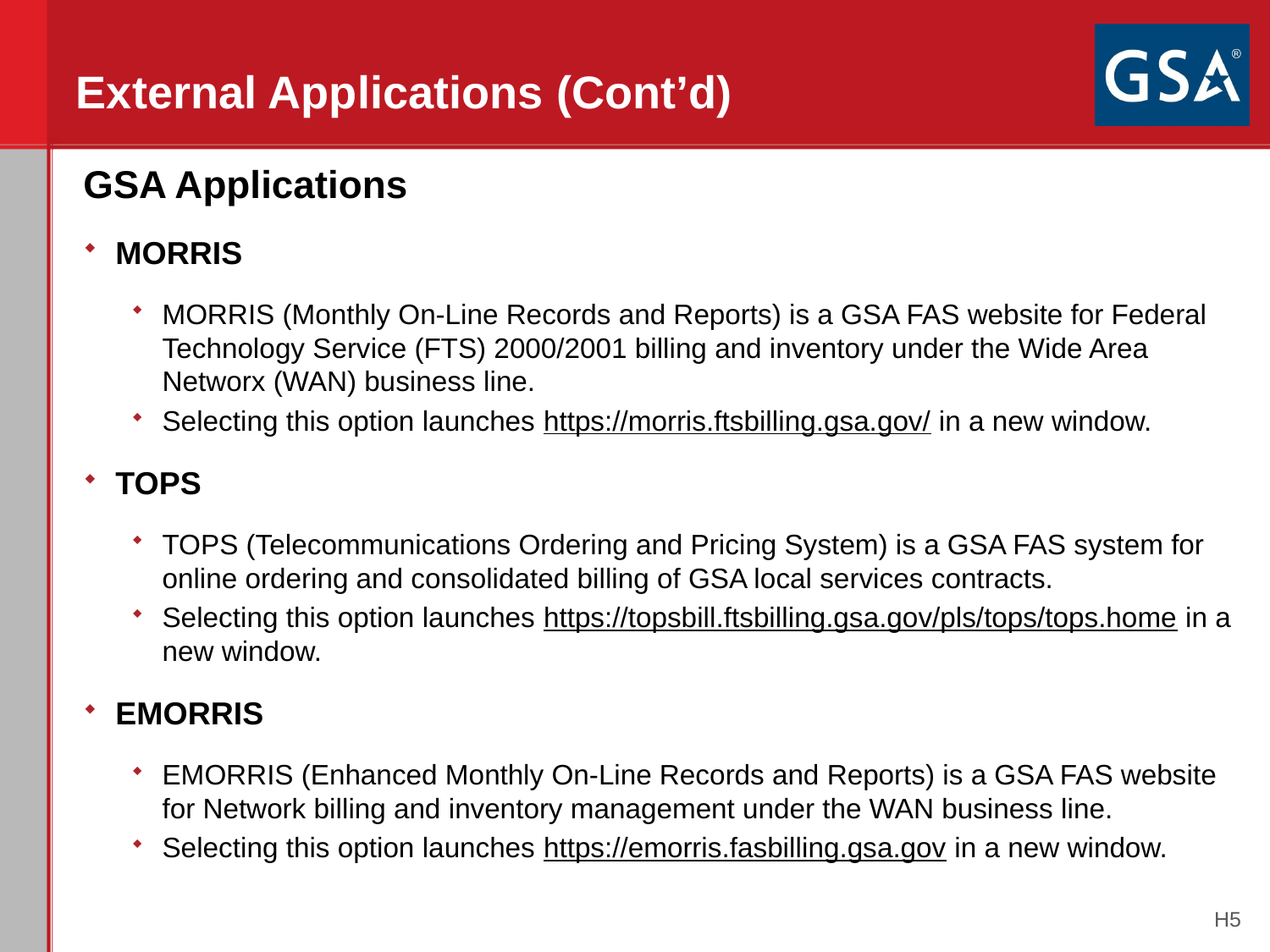

# External Applications (Cont’d)
GSA Applications

MORRIS

MORRIS (Monthly On-Line Records and Reports) is a GSA FAS website for Federal Technology Service (FTS) 2000/2001 billing and inventory under the Wide Area Networx (WAN) business line.
Selecting this option launches https://morris.ftsbilling.gsa.gov/ in a new window.

TOPS

TOPS (Telecommunications Ordering and Pricing System) is a GSA FAS system for online ordering and consolidated billing of GSA local services contracts.
Selecting this option launches https://topsbill.ftsbilling.gsa.gov/pls/tops/tops.home in a new window.

EMORRIS

EMORRIS (Enhanced Monthly On-Line Records and Reports) is a GSA FAS website for Network billing and inventory management under the WAN business line.
Selecting this option launches https://emorris.fasbilling.gsa.gov in a new window.
H5